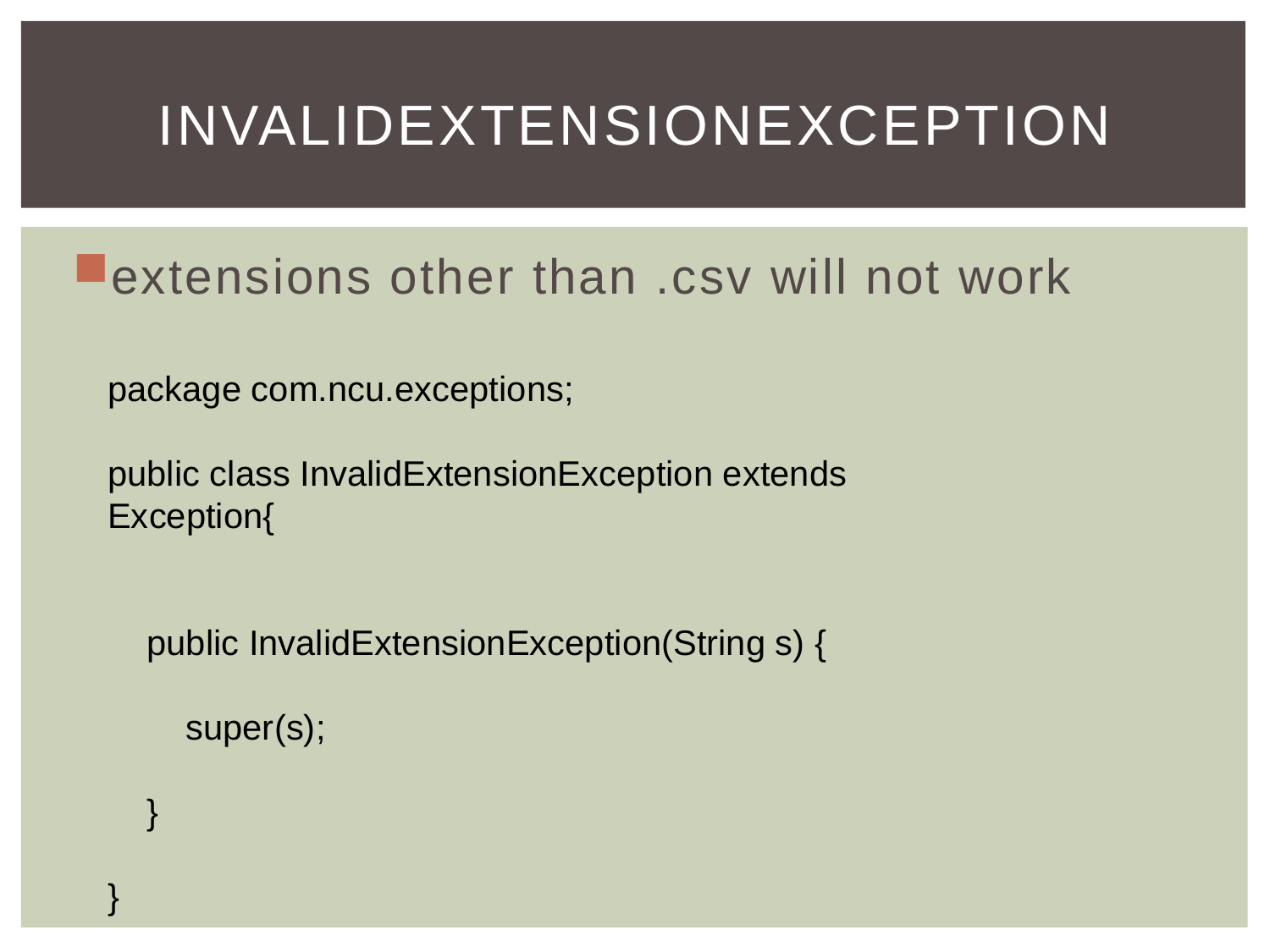

# InvalidExtensionException
extensions other than .csv will not work
package com.ncu.exceptions;

public class InvalidExtensionException extends Exception{

    public InvalidExtensionException(String s) {

        super(s);

    }

}